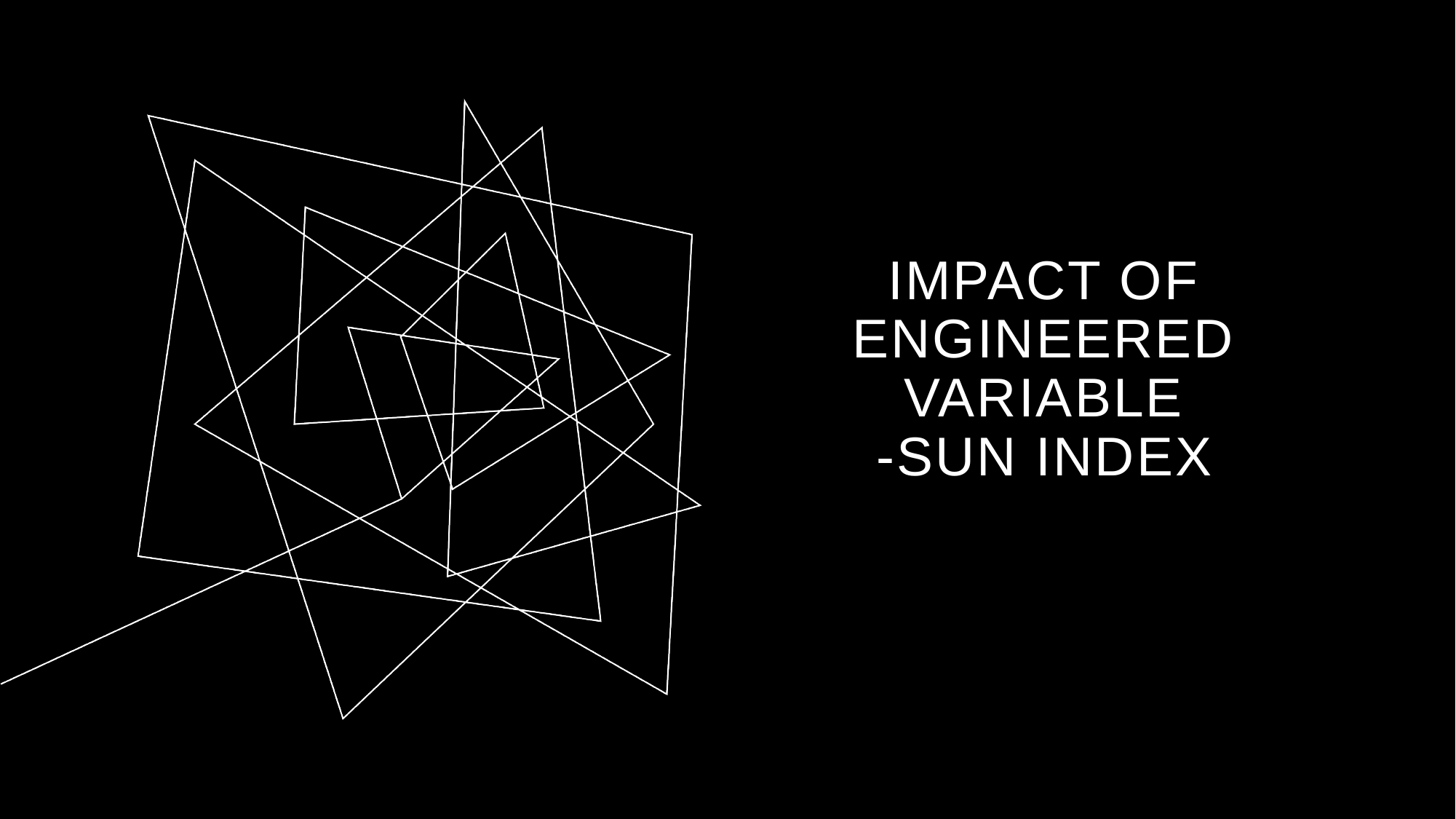

# impact of engineered variable -sun index